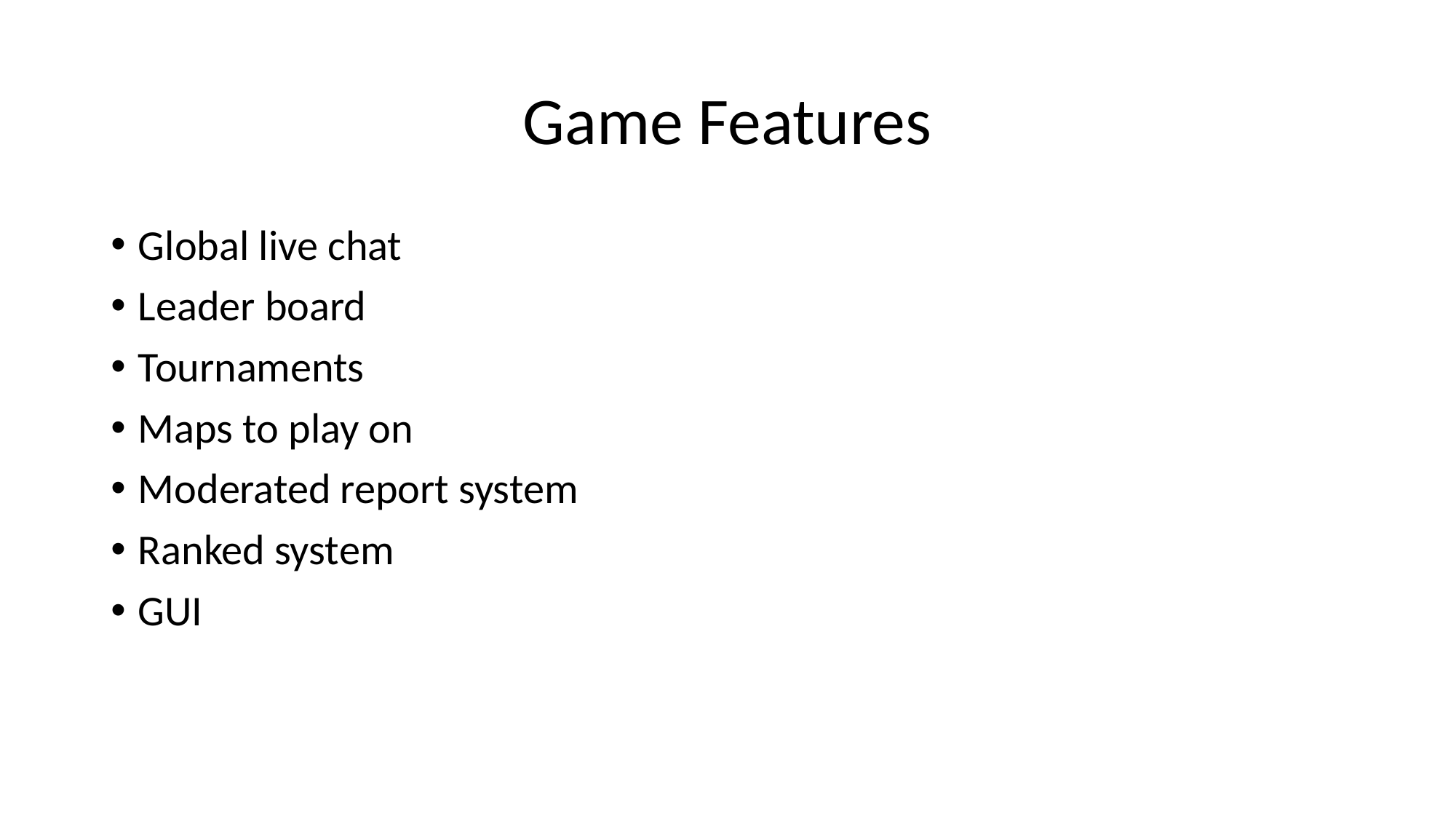

# Game Features
Global live chat
Leader board
Tournaments
Maps to play on
Moderated report system
Ranked system
GUI